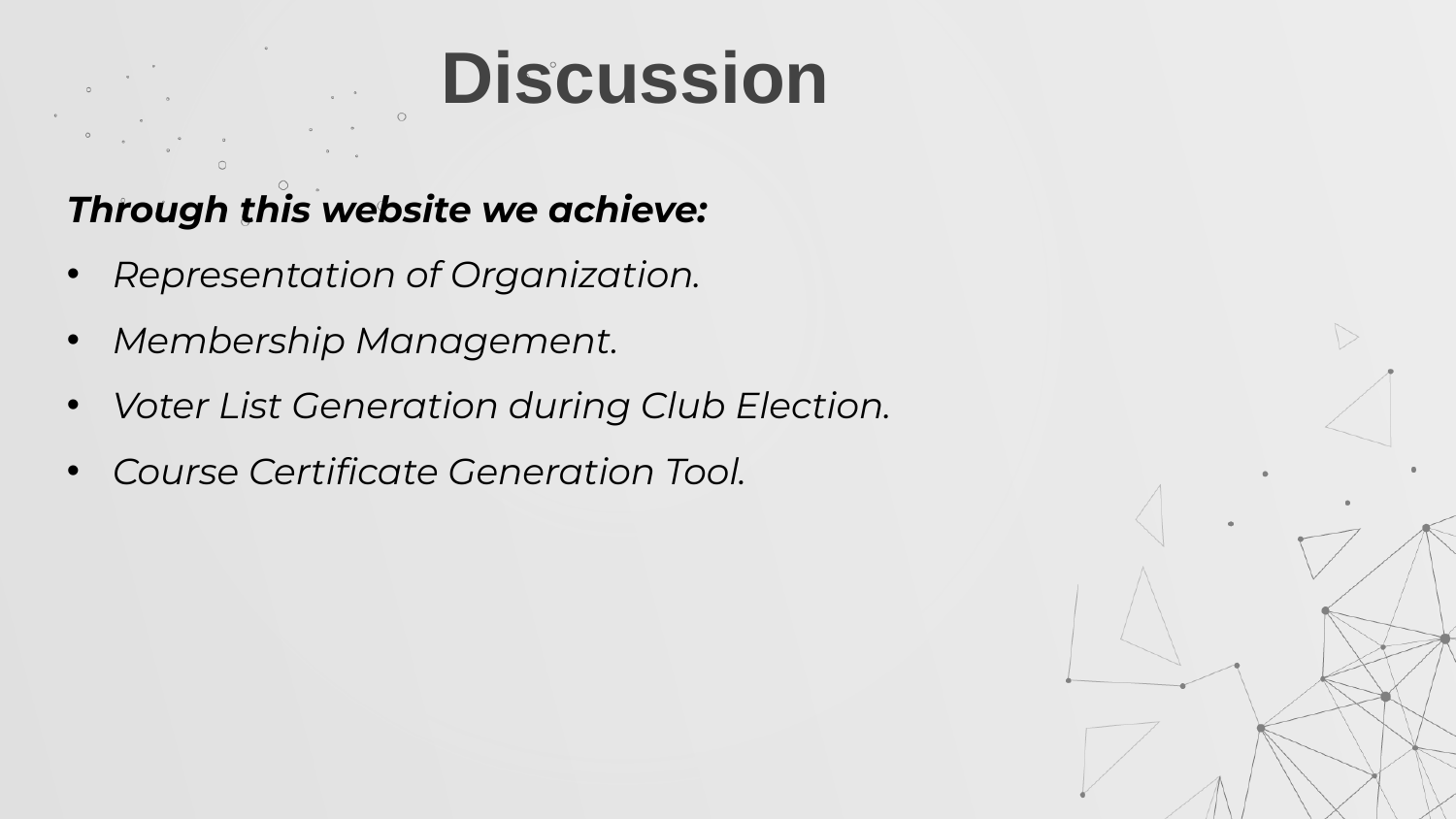

# Discussion
Through this website we achieve:
Representation of Organization.
Membership Management.
Voter List Generation during Club Election.
Course Certificate Generation Tool.